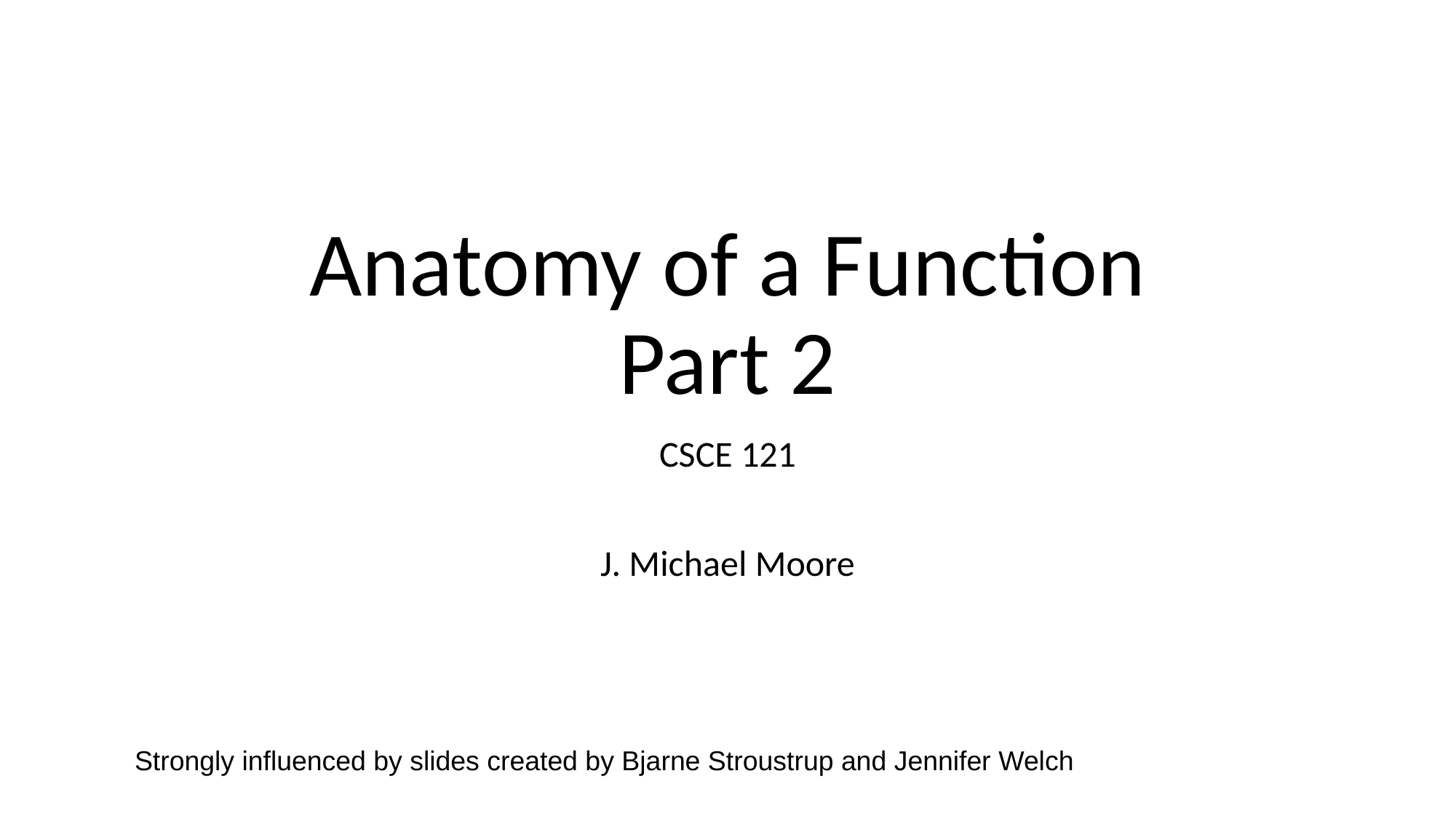

# Anatomy of a Function Part 2
CSCE 121

J. Michael Moore
Strongly influenced by slides created by Bjarne Stroustrup and Jennifer Welch